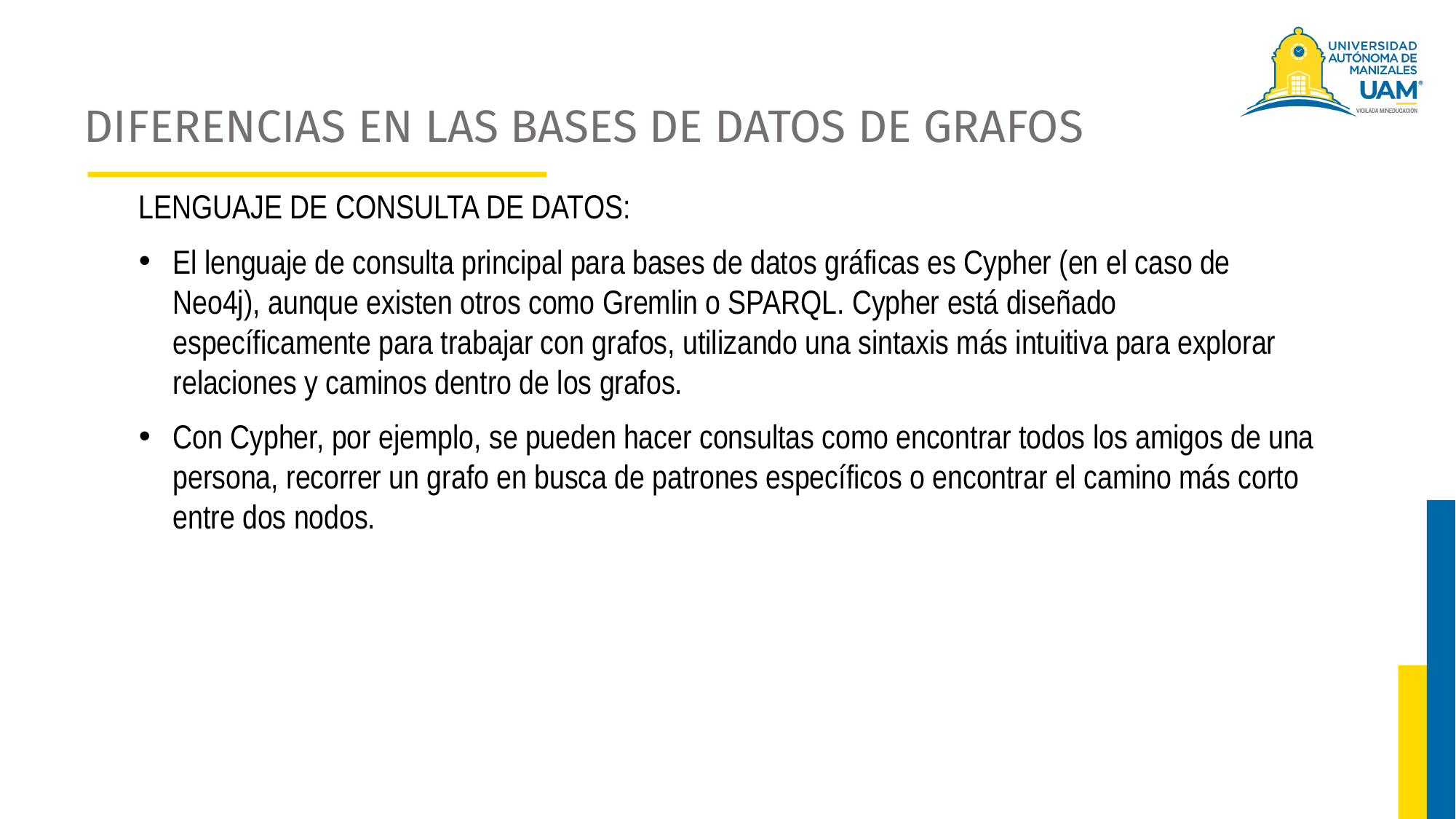

# DIFERENCIAS EN LAS BASES DE DATOS DE GRAFOS

LENGUAJE DE CONSULTA DE DATOS:
El lenguaje de consulta principal para bases de datos gráficas es Cypher (en el caso de Neo4j), aunque existen otros como Gremlin o SPARQL. Cypher está diseñado específicamente para trabajar con grafos, utilizando una sintaxis más intuitiva para explorar relaciones y caminos dentro de los grafos.
Con Cypher, por ejemplo, se pueden hacer consultas como encontrar todos los amigos de una persona, recorrer un grafo en busca de patrones específicos o encontrar el camino más corto entre dos nodos.